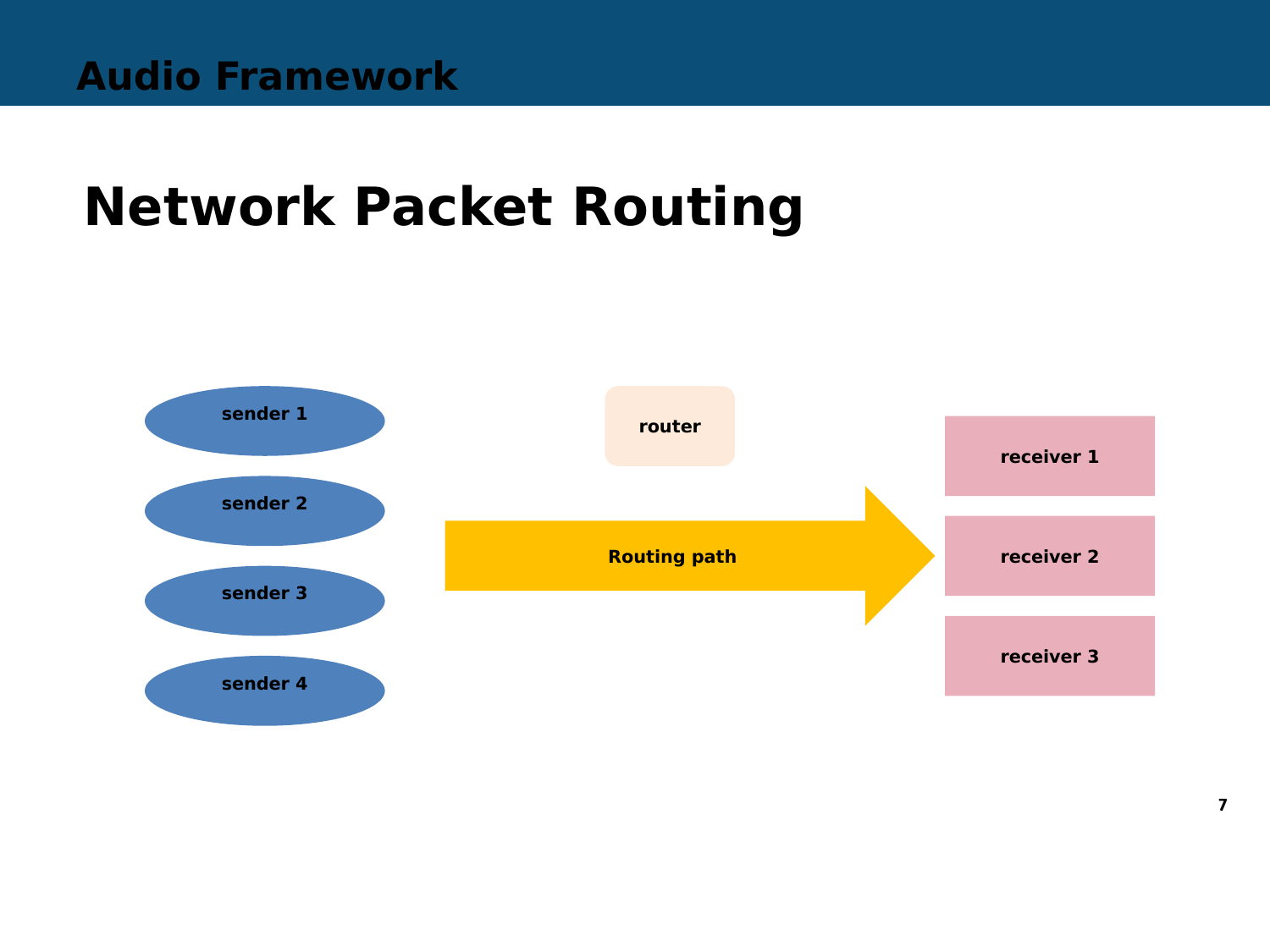

# Audio Framework
Network Packet Routing
sender 1
router
receiver 1
sender 2
Routing path
receiver 2
sender 3
receiver 3
sender 4
7